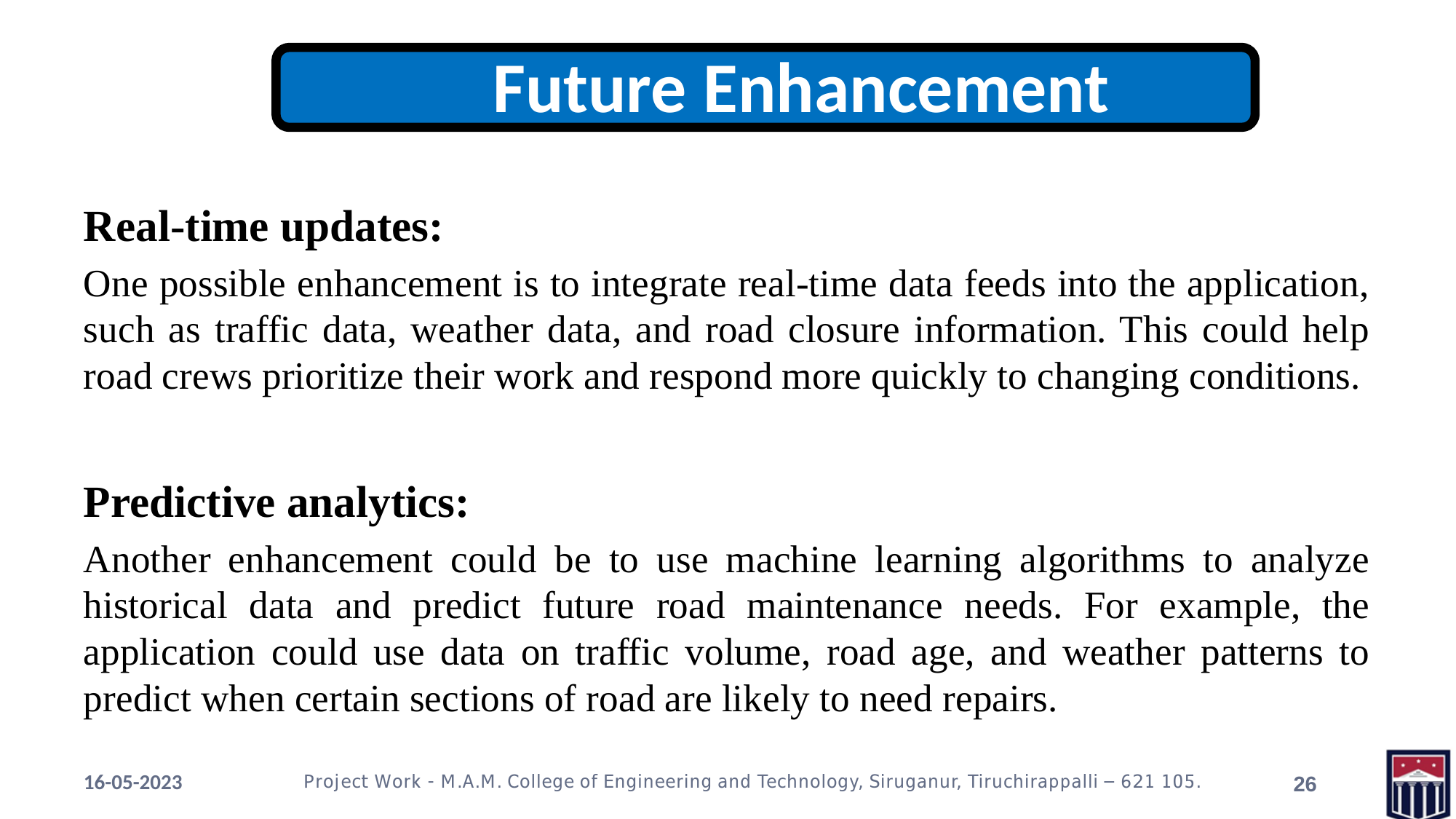

# Features Enhancement

    Future Enhancement
Real-time updates:
One possible enhancement is to integrate real-time data feeds into the application, such as traffic data, weather data, and road closure information. This could help road crews prioritize their work and respond more quickly to changing conditions.

Predictive analytics:
Another enhancement could be to use machine learning algorithms to analyze historical data and predict future road maintenance needs. For example, the application could use data on traffic volume, road age, and weather patterns to predict when certain sections of road are likely to need repairs.

16-05-2023
Project Work - M.A.M. College of Engineering and Technology, Siruganur, Tiruchirappalli – 621 105.
26